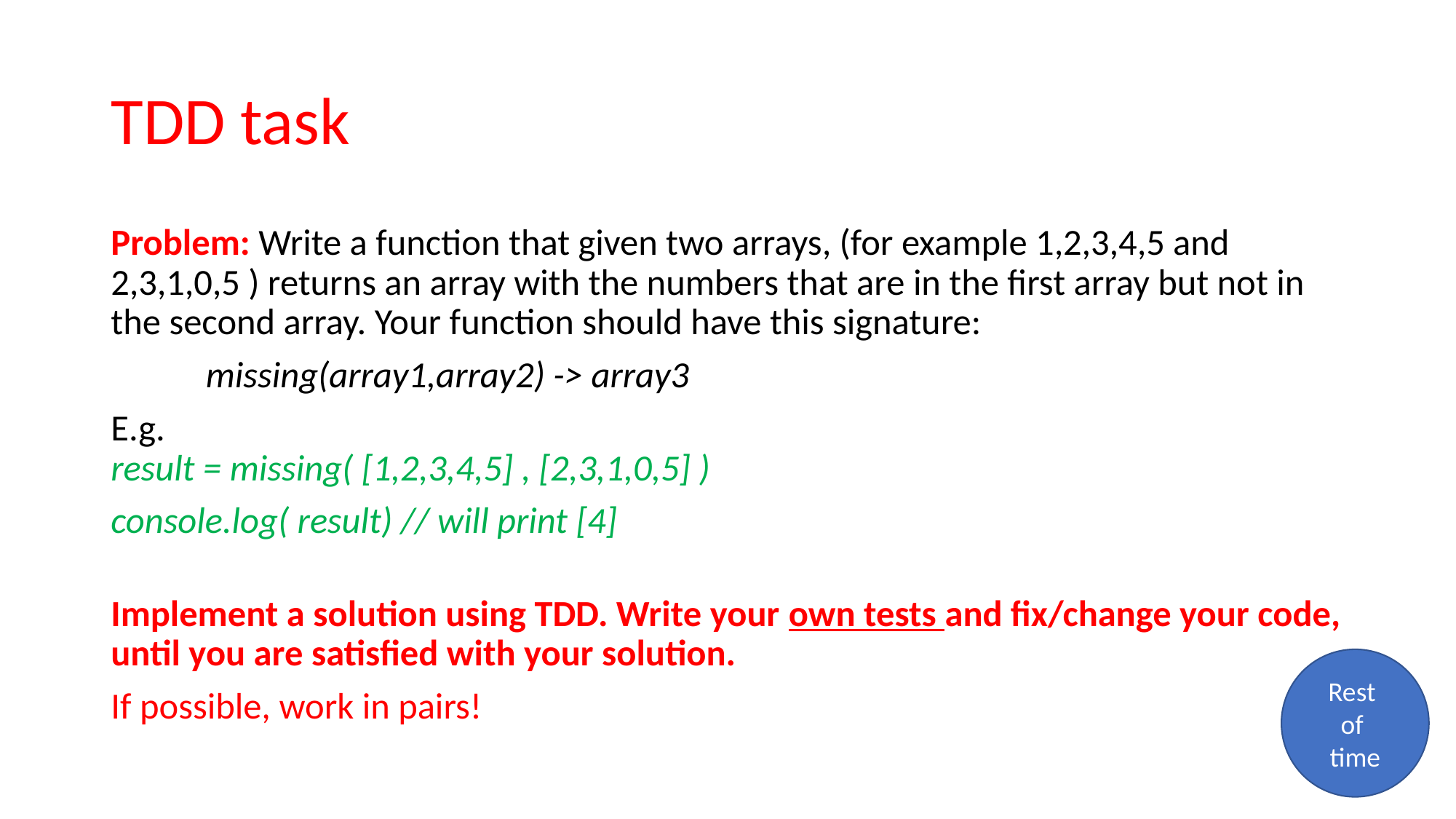

# TDD task
Problem: Write a function that given two arrays, (for example 1,2,3,4,5 and 2,3,1,0,5 ) returns an array with the numbers that are in the first array but not in the second array. Your function should have this signature:
	missing(array1,array2) -> array3
E.g.
result = missing( [1,2,3,4,5] , [2,3,1,0,5] )
console.log( result) // will print [4]
Implement a solution using TDD. Write your own tests and fix/change your code, until you are satisfied with your solution.
If possible, work in pairs!
Rest
of
time